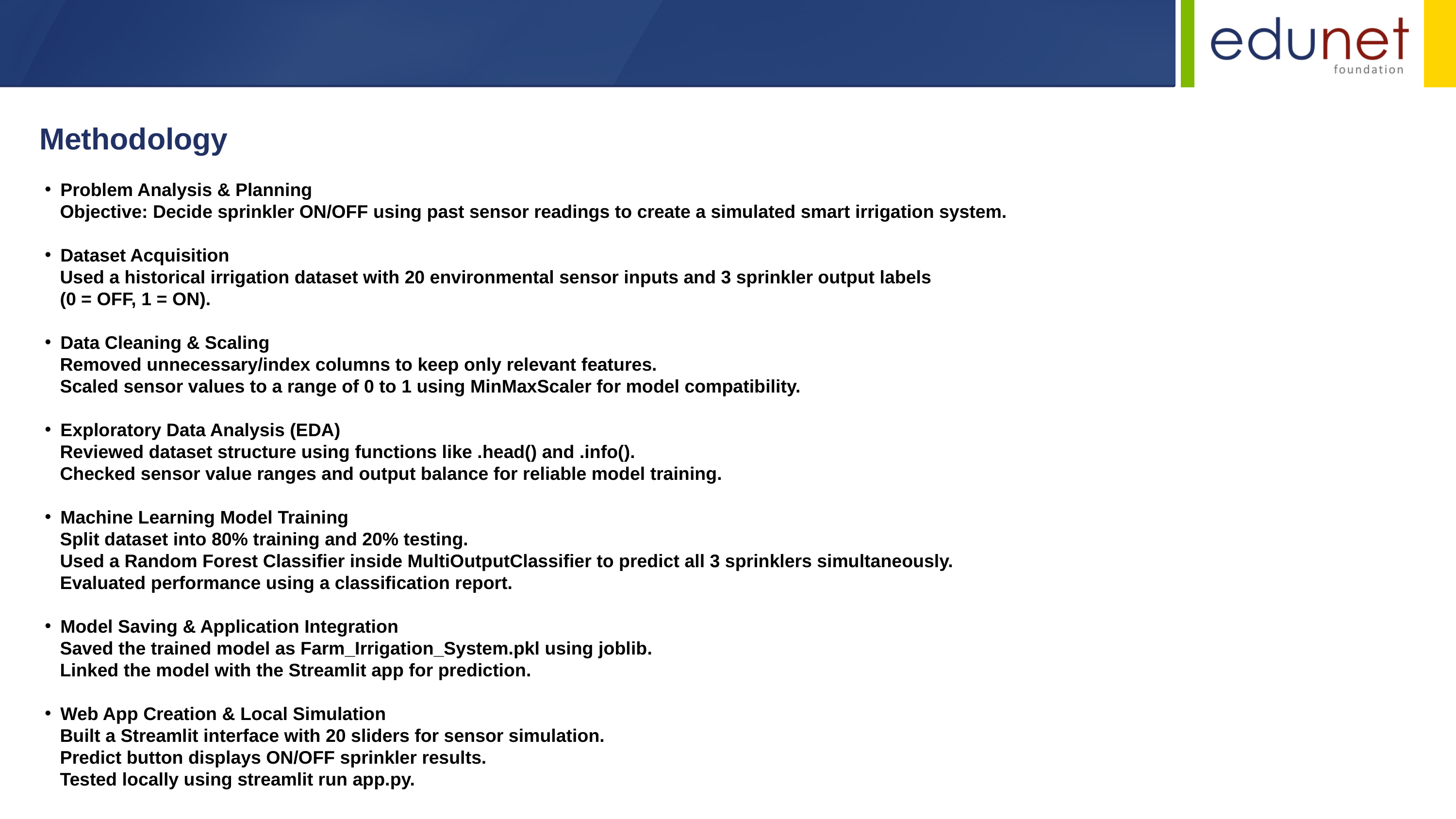

Methodology
Problem Analysis & Planning
      Objective: Decide sprinkler ON/OFF using past sensor readings to create a simulated smart irrigation system.

Dataset Acquisition
      Used a historical irrigation dataset with 20 environmental sensor inputs and 3 sprinkler output labels
      (0 = OFF, 1 = ON).

Data Cleaning & Scaling
      Removed unnecessary/index columns to keep only relevant features.
      Scaled sensor values to a range of 0 to 1 using MinMaxScaler for model compatibility.

Exploratory Data Analysis (EDA)
      Reviewed dataset structure using functions like .head() and .info().
      Checked sensor value ranges and output balance for reliable model training.

Machine Learning Model Training
      Split dataset into 80% training and 20% testing.
      Used a Random Forest Classifier inside MultiOutputClassifier to predict all 3 sprinklers simultaneously.
      Evaluated performance using a classification report.

Model Saving & Application Integration
      Saved the trained model as Farm_Irrigation_System.pkl using joblib.
      Linked the model with the Streamlit app for prediction.

Web App Creation & Local Simulation
      Built a Streamlit interface with 20 sliders for sensor simulation.
      Predict button displays ON/OFF sprinkler results.
      Tested locally using streamlit run app.py.